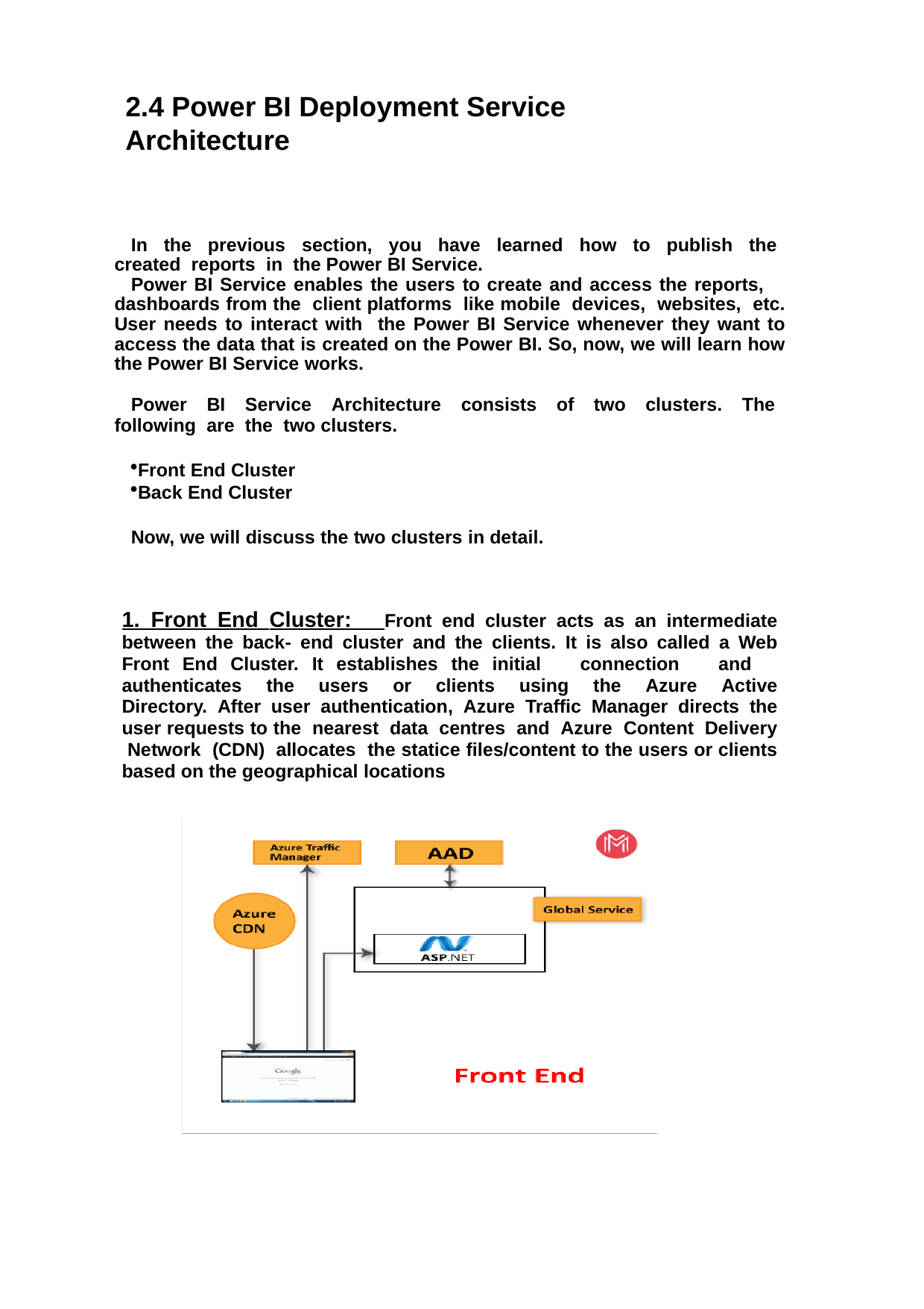

2.4 Power BI Deployment Service Architecture
In  the  previous  section,  you  have  learned  how  to  publish  the  created  reports  in  the Power BI Service.
Power BI Service enables the users to create and access the reports,    dashboards from the  client platforms  like mobile  devices,  websites,  etc. User needs to interact with  the Power BI Service whenever they want to access the data that is created on the Power BI. So, now, we will learn how the Power BI Service works.

Power  BI  Service  Architecture  consists  of  two  clusters.  The  following  are  the  two clusters.

Front End Cluster
Back End Cluster

Now, we will discuss the two clusters in detail.
1. Front End Cluster:   Front end cluster acts as an intermediate between the back- end cluster and the clients. It is also called a Web Front End Cluster. It establishes the initial   connection   and   authenticates   the   users   or   clients   using   the   Azure   Active Directory. After user authentication, Azure Traffic Manager directs the user requests to the  nearest  data  centres  and  Azure  Content  Delivery  Network  (CDN)  allocates  the statice files/content to the users or clients based on the geographical locations